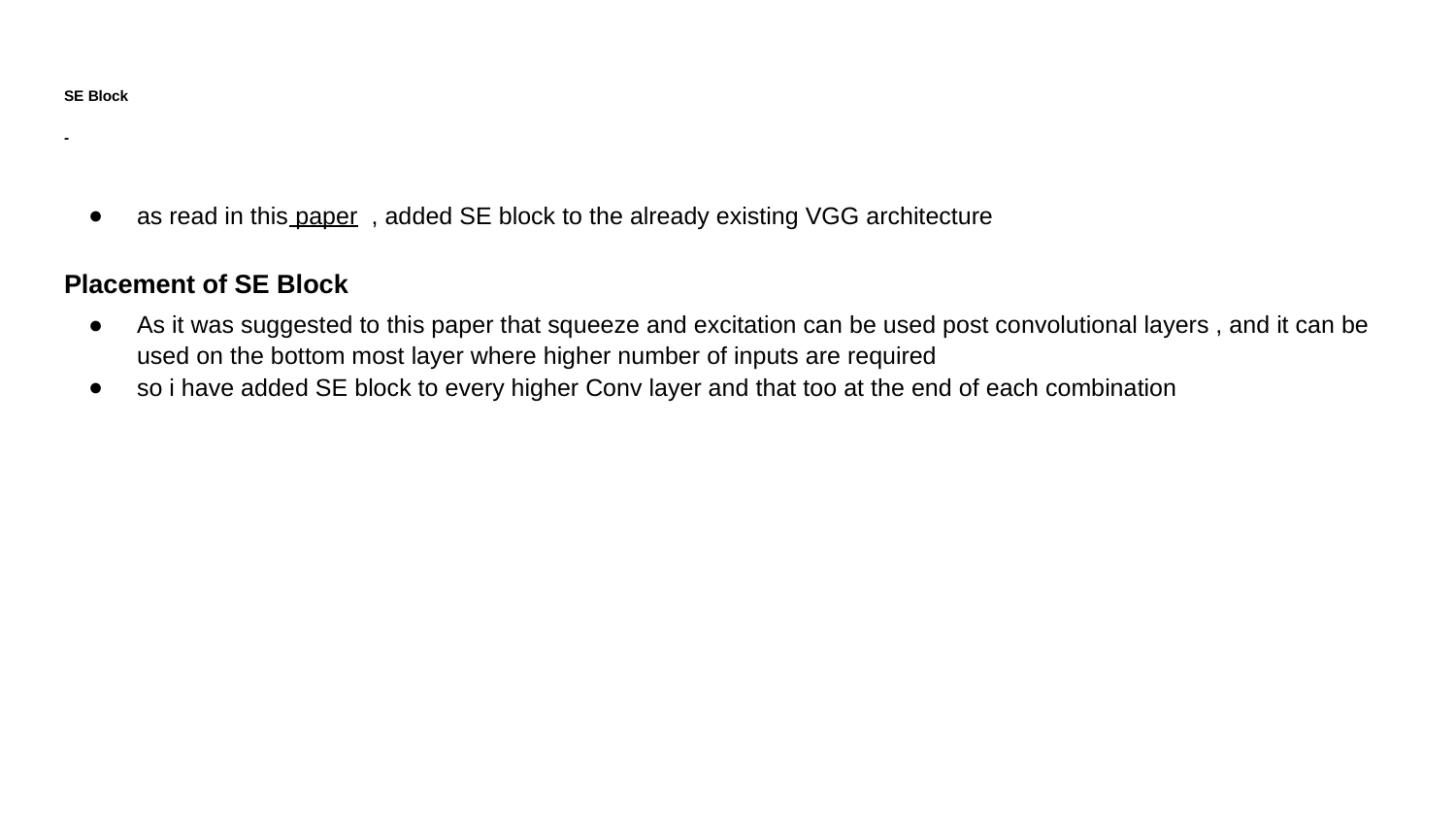

# SE Block

-

as read in this paper  , added SE block to the already existing VGG architecture
Placement of SE Block
As it was suggested to this paper that squeeze and excitation can be used post convolutional layers , and it can be used on the bottom most layer where higher number of inputs are required
so i have added SE block to every higher Conv layer and that too at the end of each combination